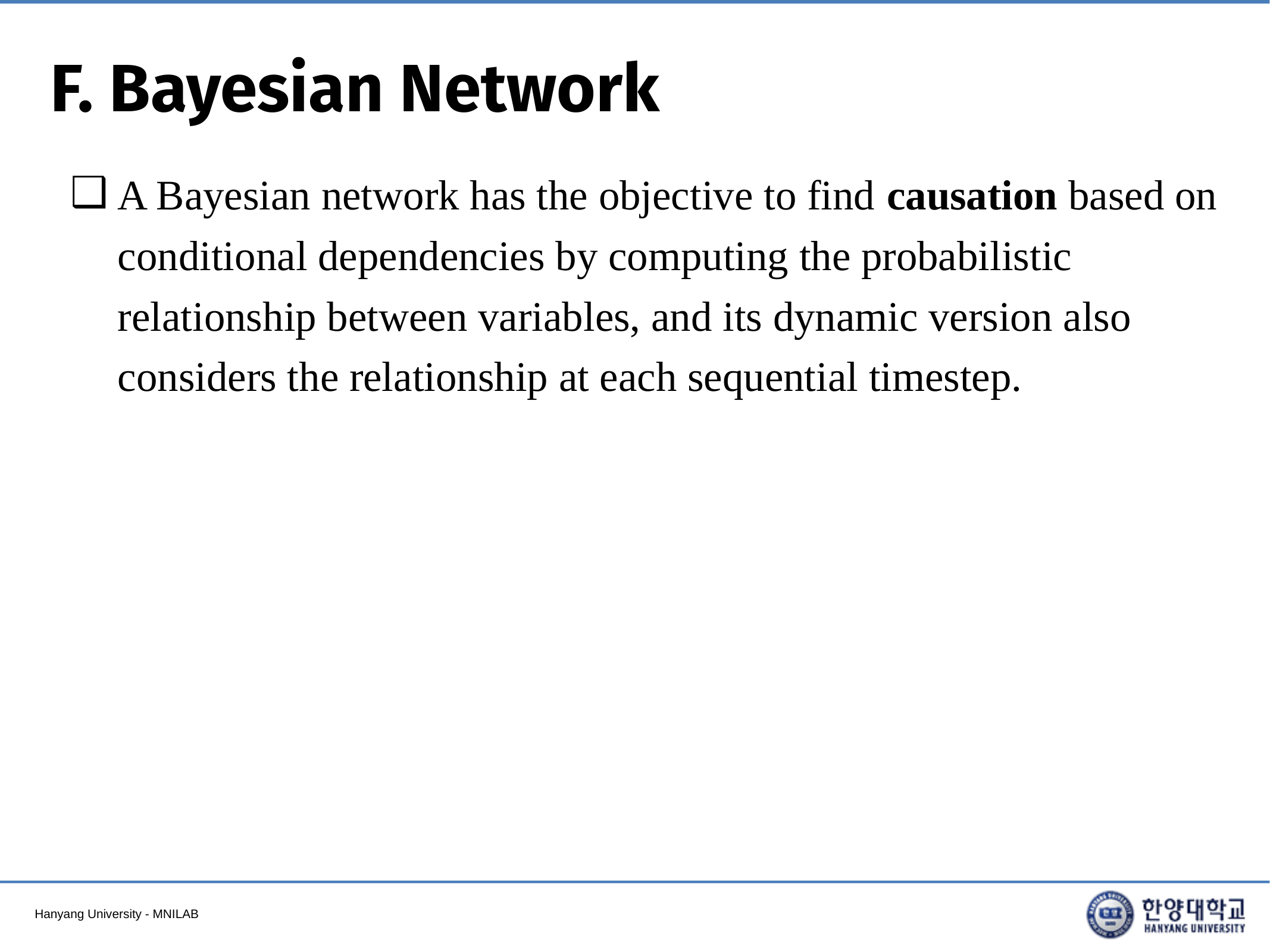

# F. Bayesian Network
A Bayesian network has the objective to find causation based on conditional dependencies by computing the probabilistic relationship between variables, and its dynamic version also considers the relationship at each sequential timestep.